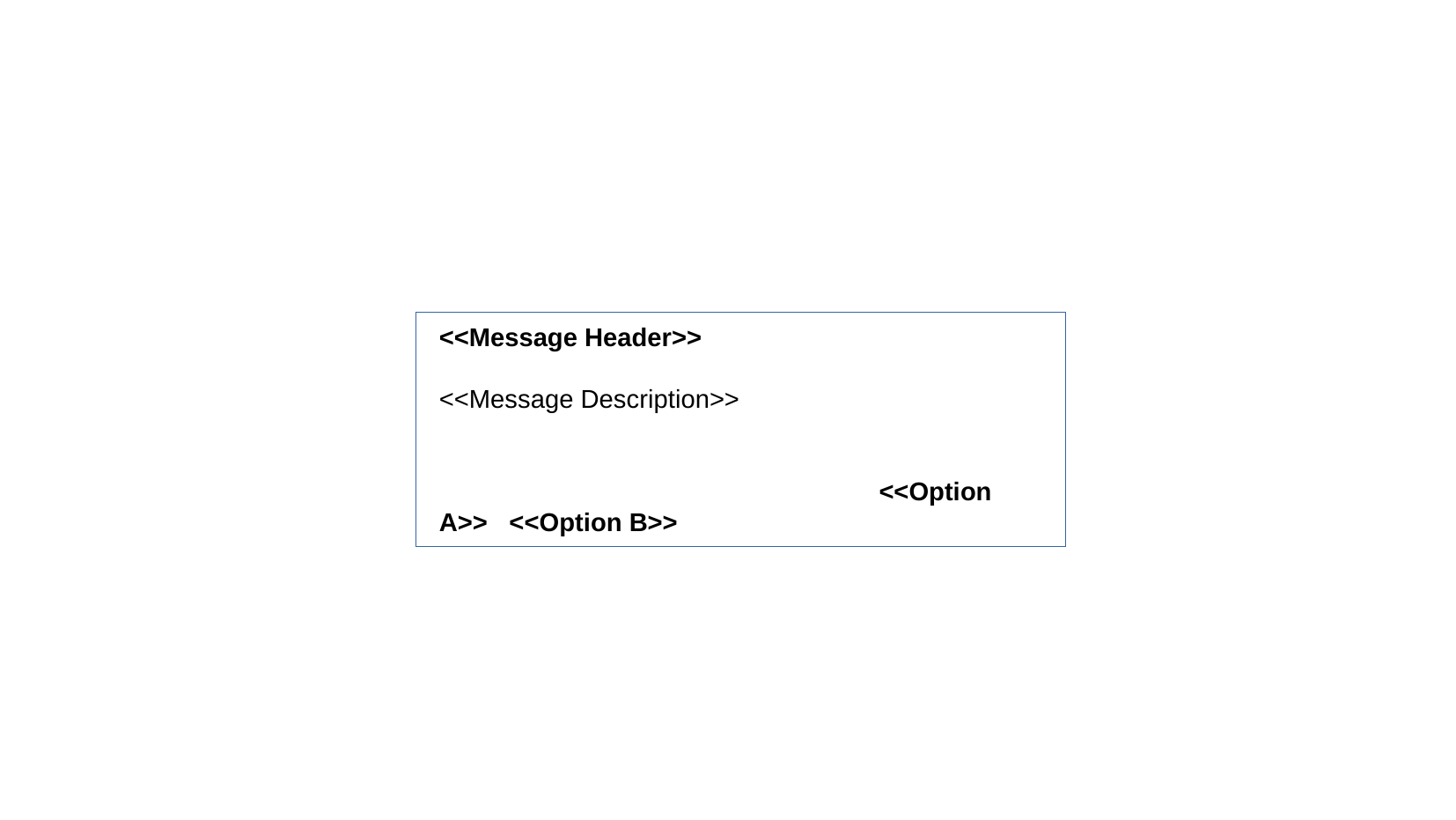

<<Message Header>>

<<Message Description>>

			      <<Option A>>   <<Option B>>